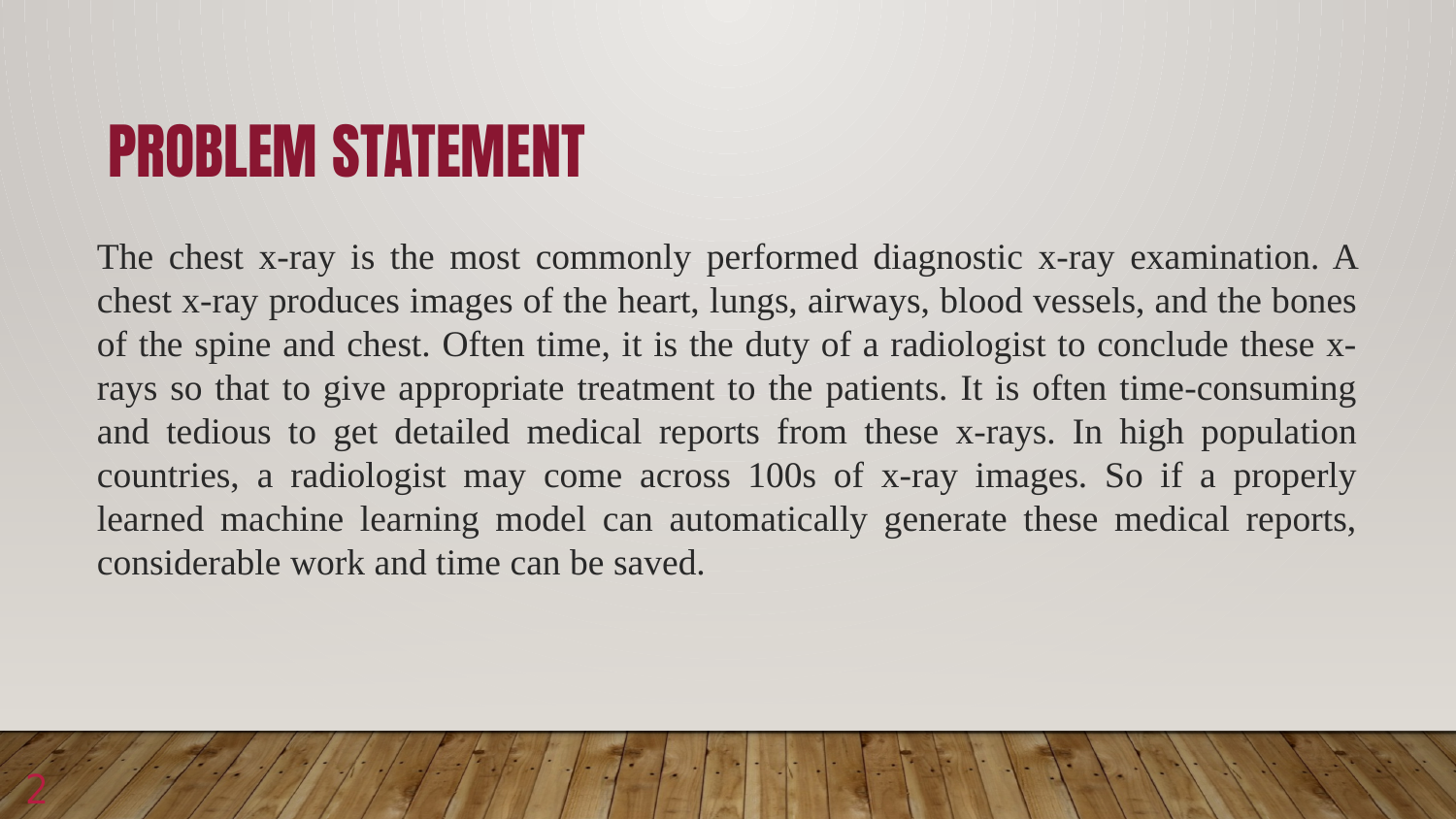

PROBLEM STATEMENT
The chest x-ray is the most commonly performed diagnostic x-ray examination. A chest x-ray produces images of the heart, lungs, airways, blood vessels, and the bones of the spine and chest. Often time, it is the duty of a radiologist to conclude these x-rays so that to give appropriate treatment to the patients. It is often time-consuming and tedious to get detailed medical reports from these x-rays. In high population countries, a radiologist may come across 100s of x-ray images. So if a properly learned machine learning model can automatically generate these medical reports, considerable work and time can be saved.
2